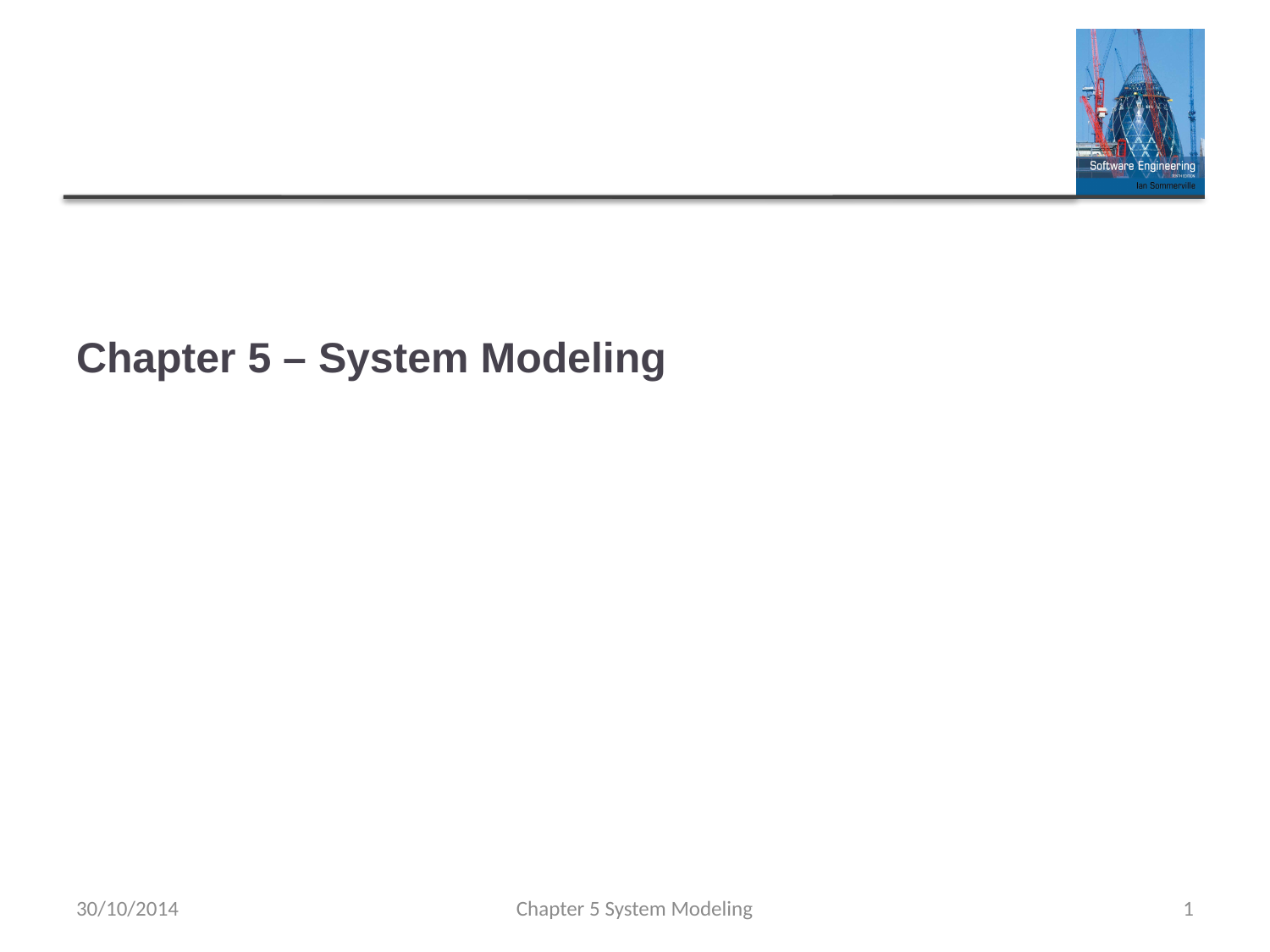

# Chapter 5 – System Modeling

30/10/2014
Chapter 5 System Modeling
1